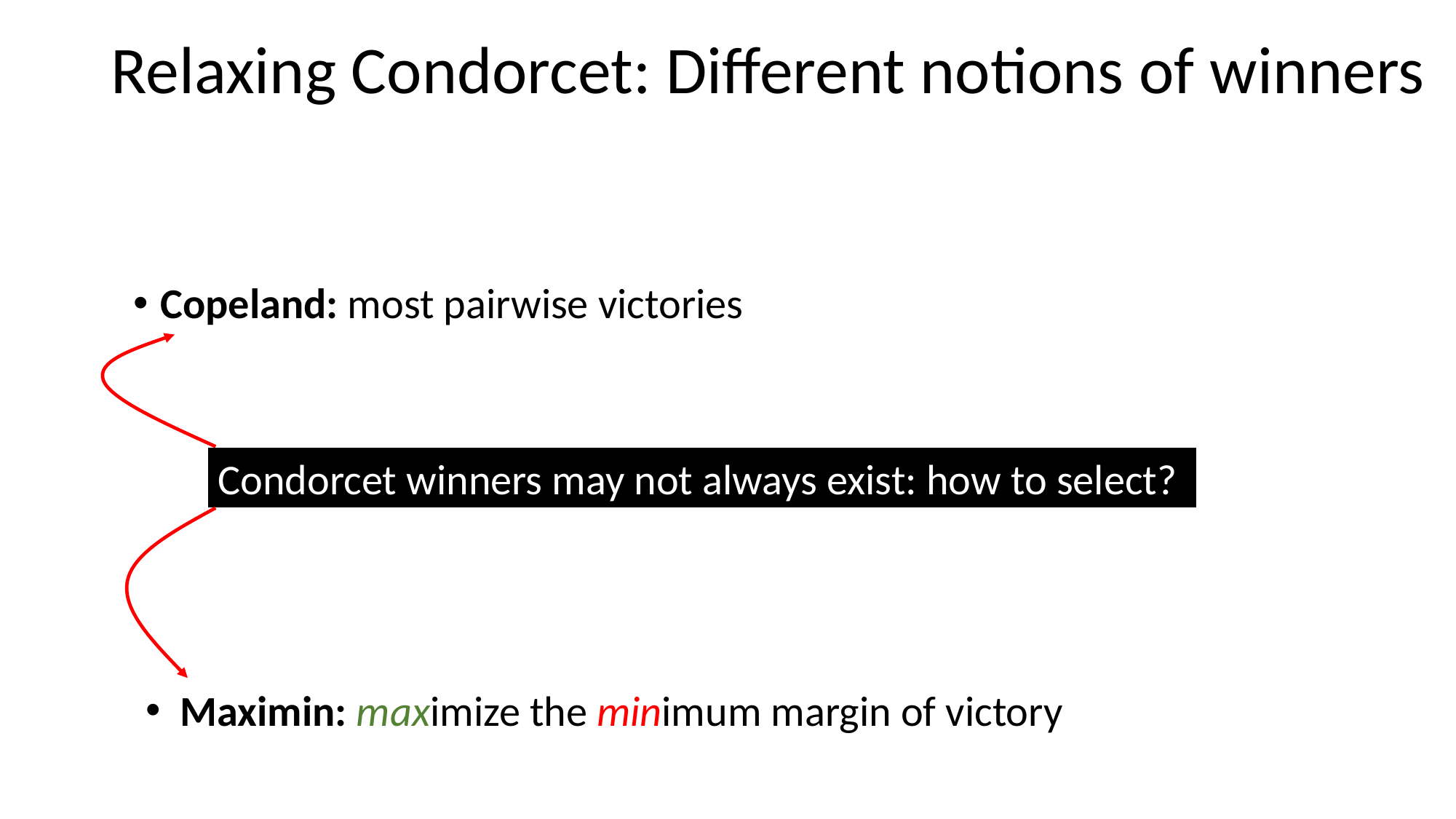

# Relaxing Condorcet: Different notions of winners
Copeland: most pairwise victories

Condorcet winners may not always exist: how to select?

Maximin: maximize the minimum margin of victory